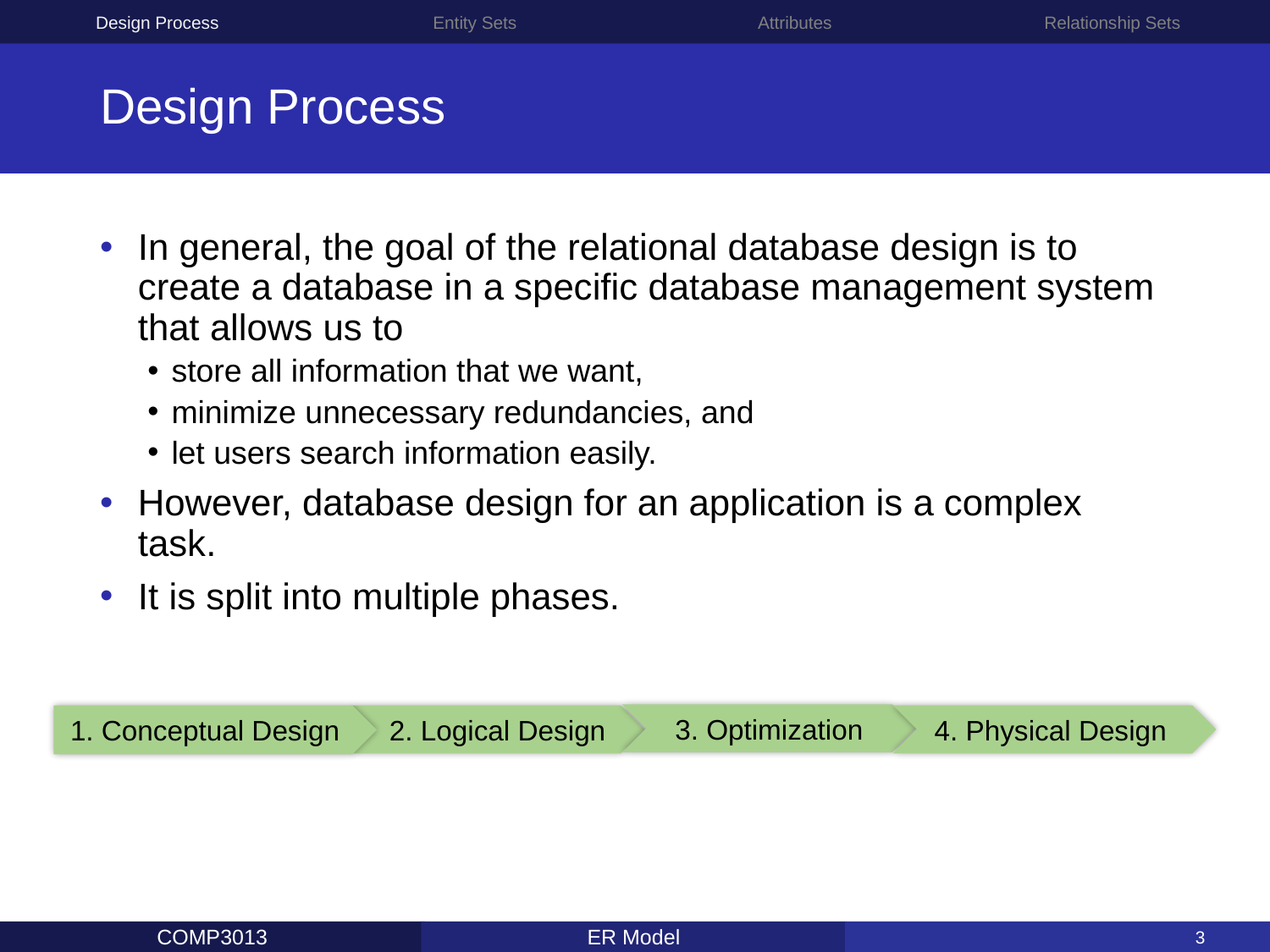

Design Process
Entity Sets
Attributes
Relationship Sets
# Design Process
In general, the goal of the relational database design is to create a database in a specific database management system that allows us to
store all information that we want,
minimize unnecessary redundancies, and
let users search information easily.
However, database design for an application is a complex task.
It is split into multiple phases.
3. Optimization
4. Physical Design
1. Conceptual Design
2. Logical Design